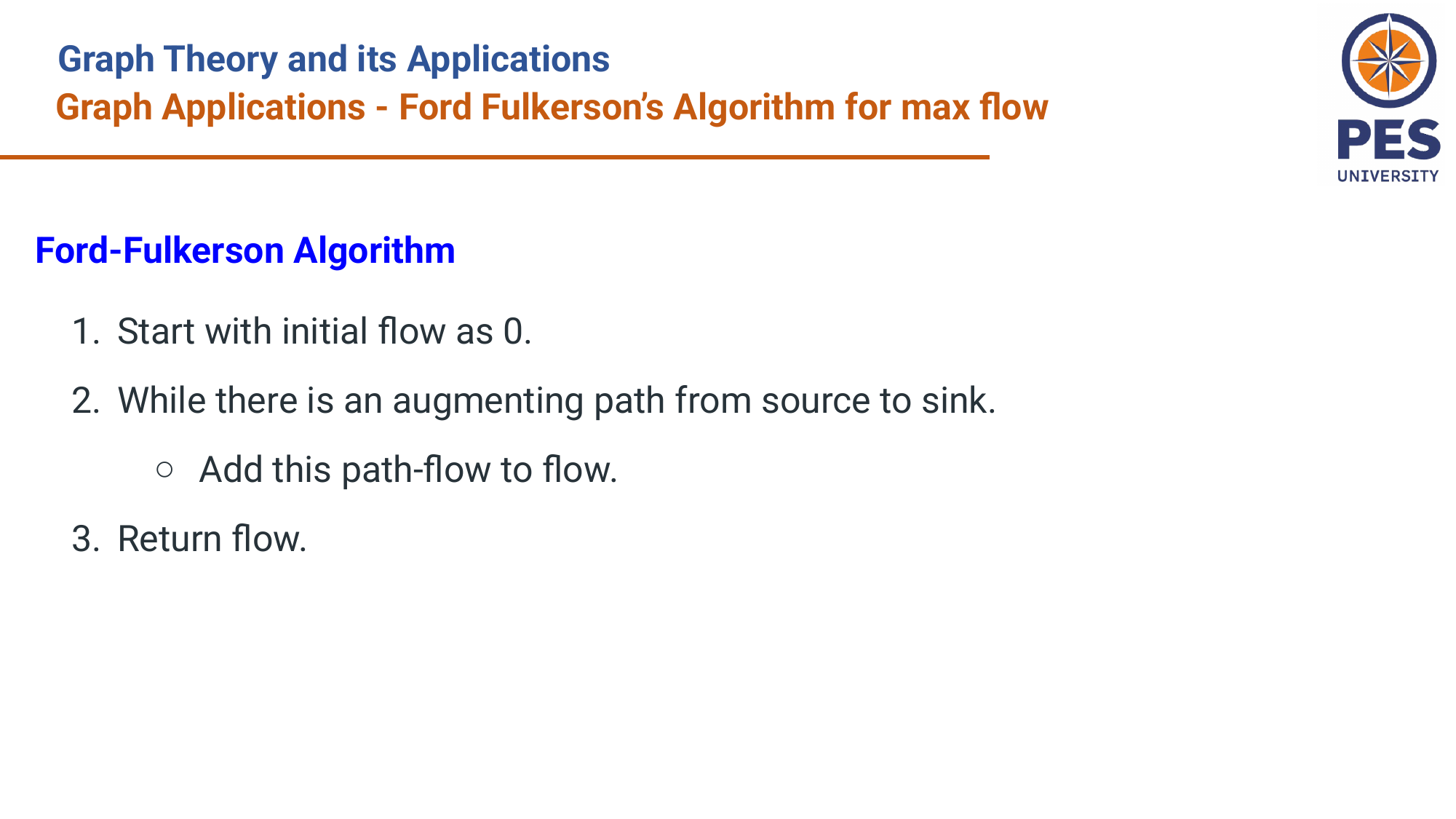

Graph Theory and its Applications
Graph Applications - Ford Fulkerson’s Algorithm for max flow

Ford-Fulkerson Algorithm
Start with initial flow as 0.
While there is an augmenting path from source to sink.
Add this path-flow to flow.
Return flow.